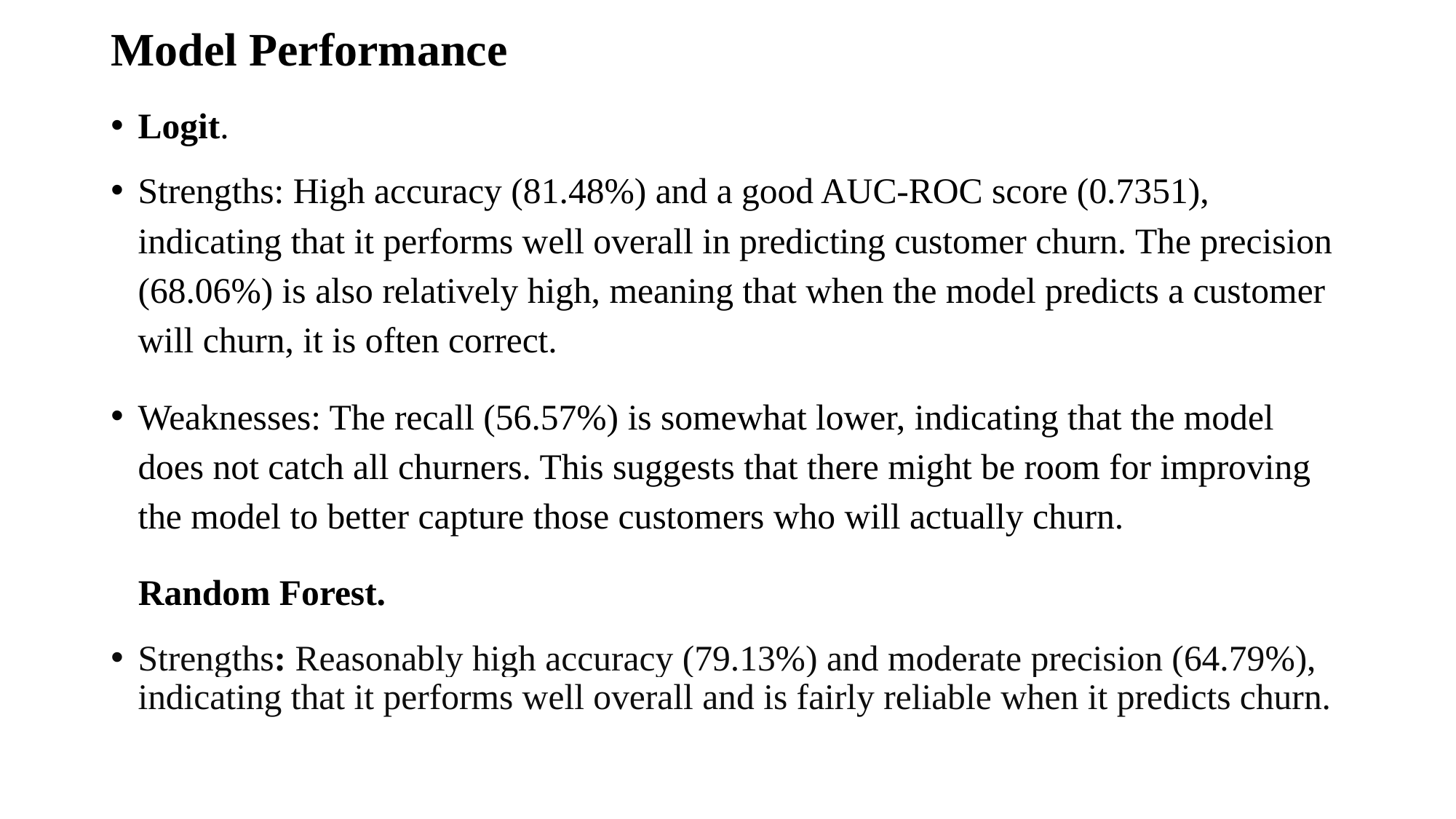

# Model Performance
Logit.
Strengths: High accuracy (81.48%) and a good AUC-ROC score (0.7351), indicating that it performs well overall in predicting customer churn. The precision (68.06%) is also relatively high, meaning that when the model predicts a customer will churn, it is often correct.
Weaknesses: The recall (56.57%) is somewhat lower, indicating that the model does not catch all churners. This suggests that there might be room for improving the model to better capture those customers who will actually churn.
   Random Forest.
Strengths: Reasonably high accuracy (79.13%) and moderate precision (64.79%), indicating that it performs well overall and is fairly reliable when it predicts churn.